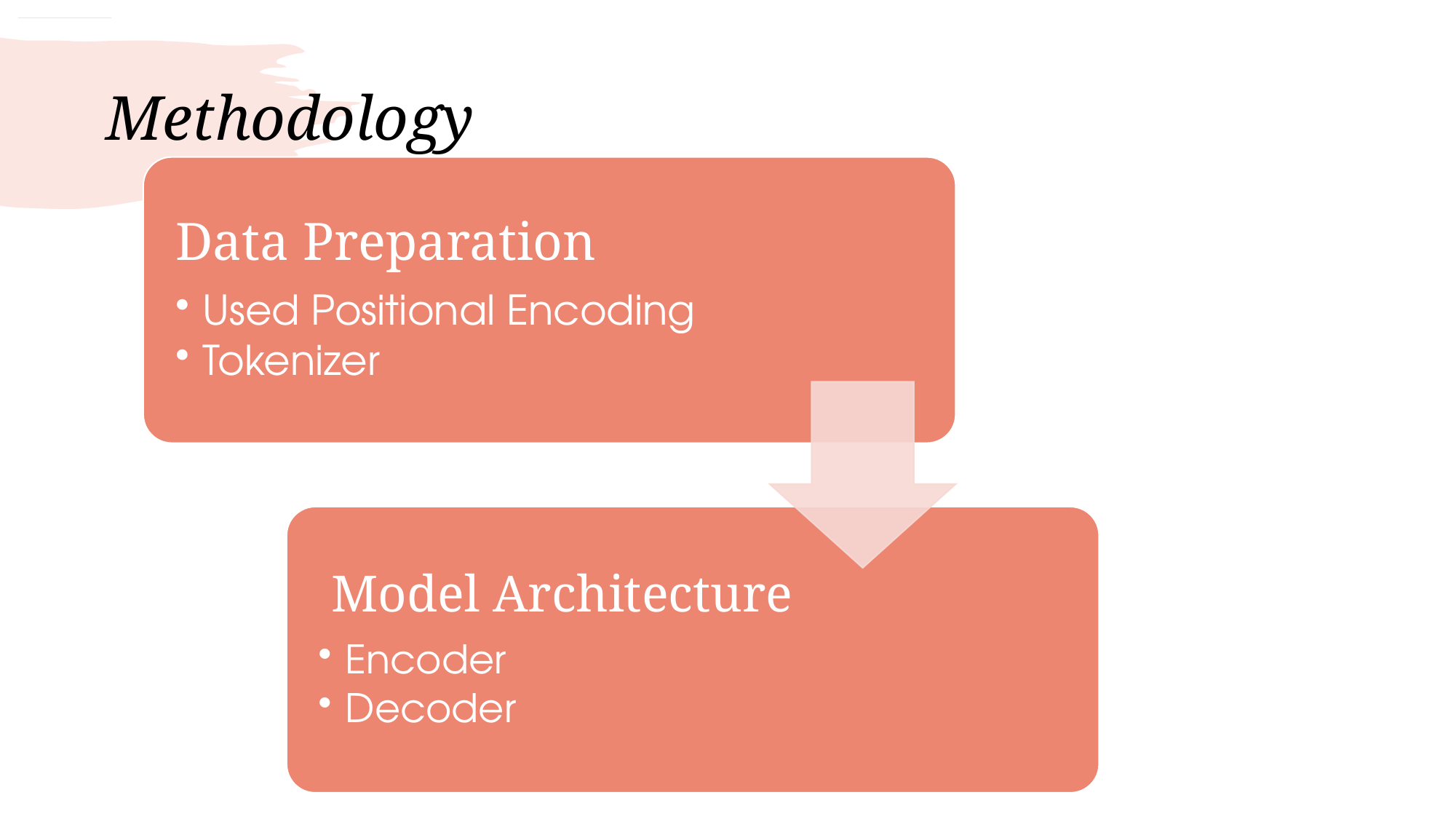

# Methodology
Data Preparation
Used Positional Encoding
Tokenizer
 Model Architecture
Encoder
Decoder